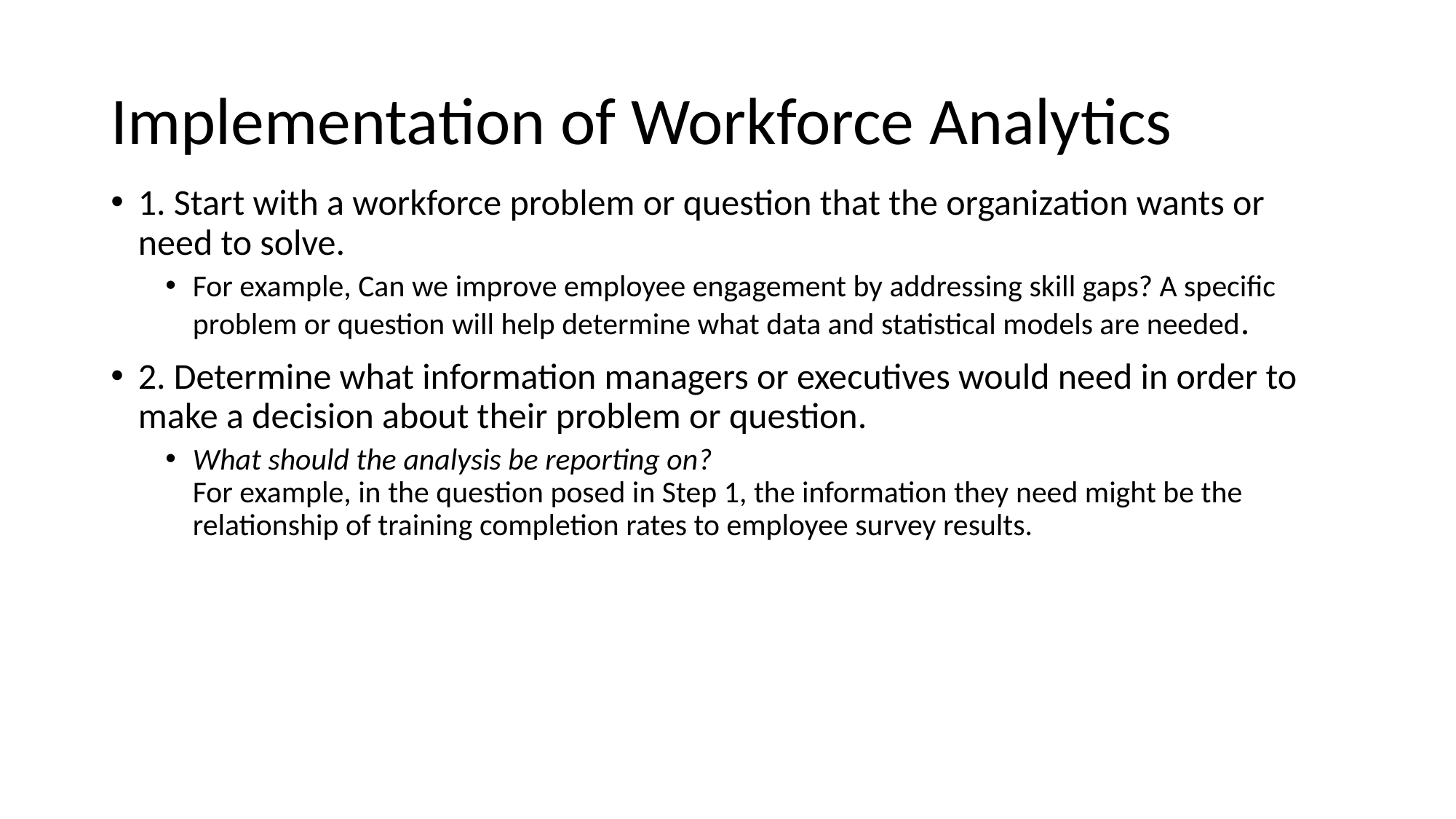

# Implementation of Workforce Analytics
1. Start with a workforce problem or question that the organization wants or need to solve.
For example, Can we improve employee engagement by addressing skill gaps? A specific problem or question will help determine what data and statistical models are needed.
2. Determine what information managers or executives would need in order to make a decision about their problem or question.
What should the analysis be reporting on?
For example, in the question posed in Step 1, the information they need might be the relationship of training completion rates to employee survey results.